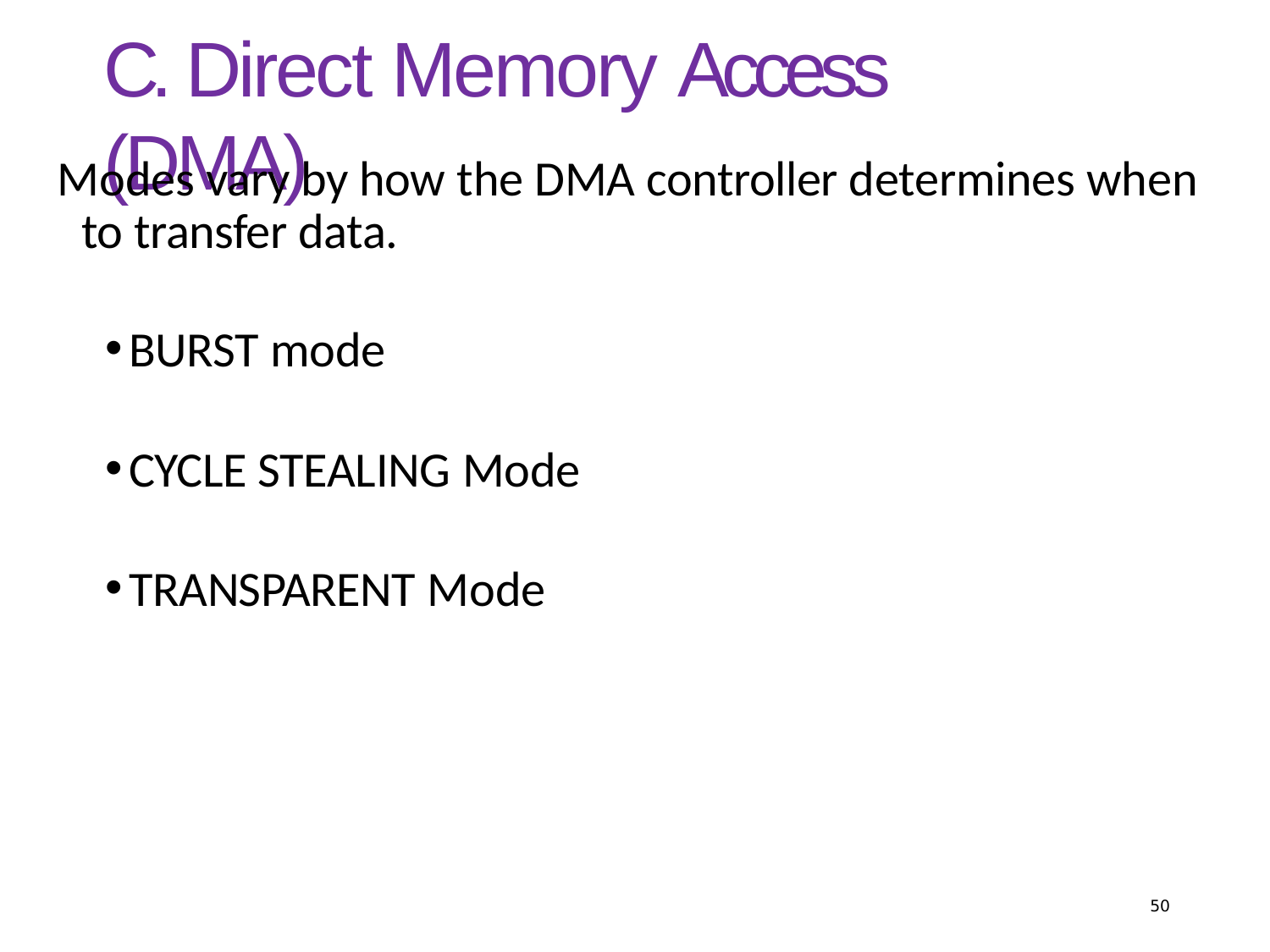

# C. Direct Memory Access (DMA)
Modes vary by how the DMA controller determines when  to transfer data.

BURST mode

CYCLE STEALING Mode

TRANSPARENT Mode
50